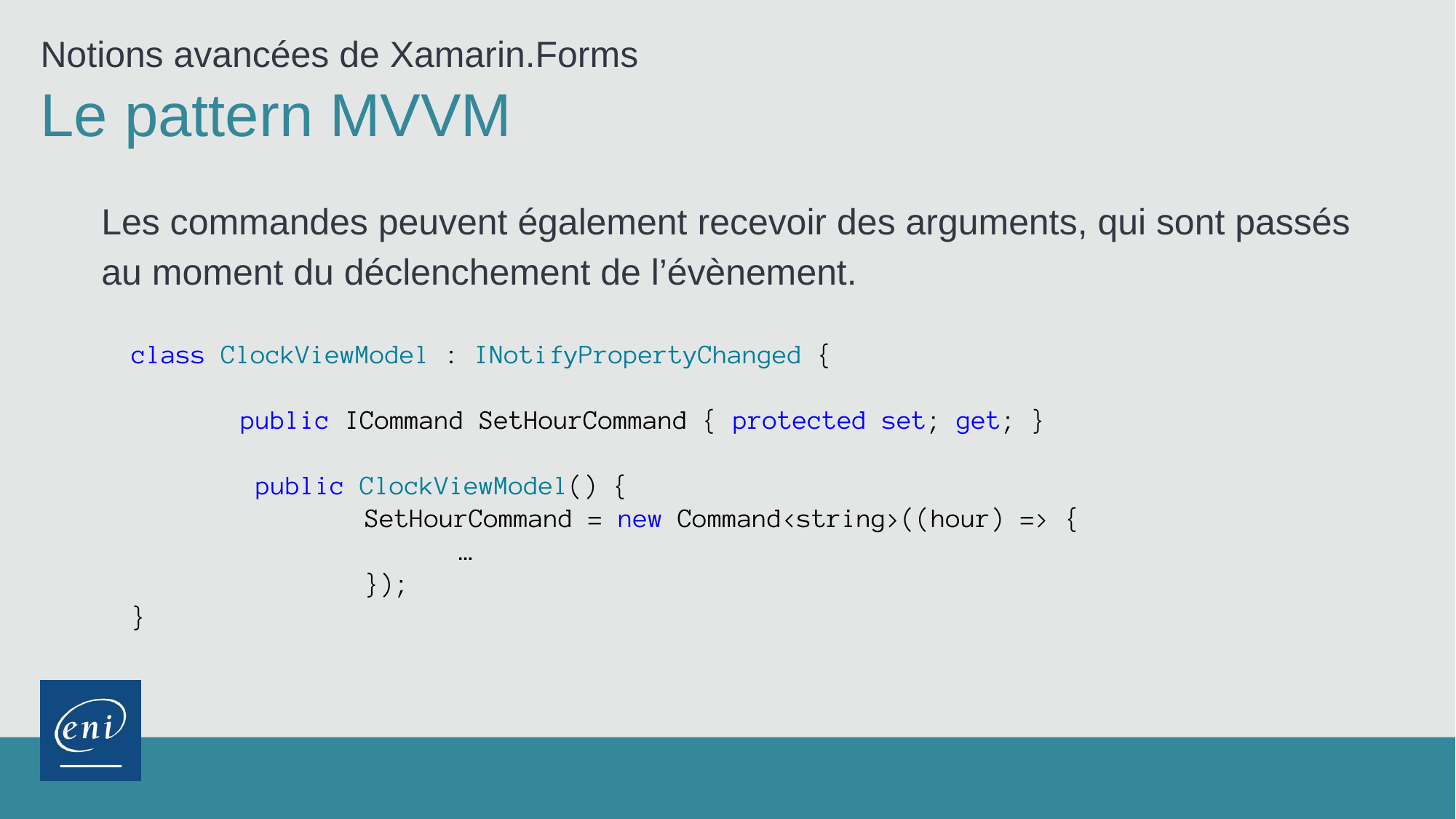

Notions avancées de Xamarin.Forms
Le pattern MVVM
Les commandes peuvent également recevoir des arguments, qui sont passés au moment du déclenchement de l’évènement.

class ClockViewModel : INotifyPropertyChanged {

	public ICommand SetHourCommand { protected set; get; }

	 public ClockViewModel() {
		 SetHourCommand = new Command<string>((hour) => {						…
		 });
}